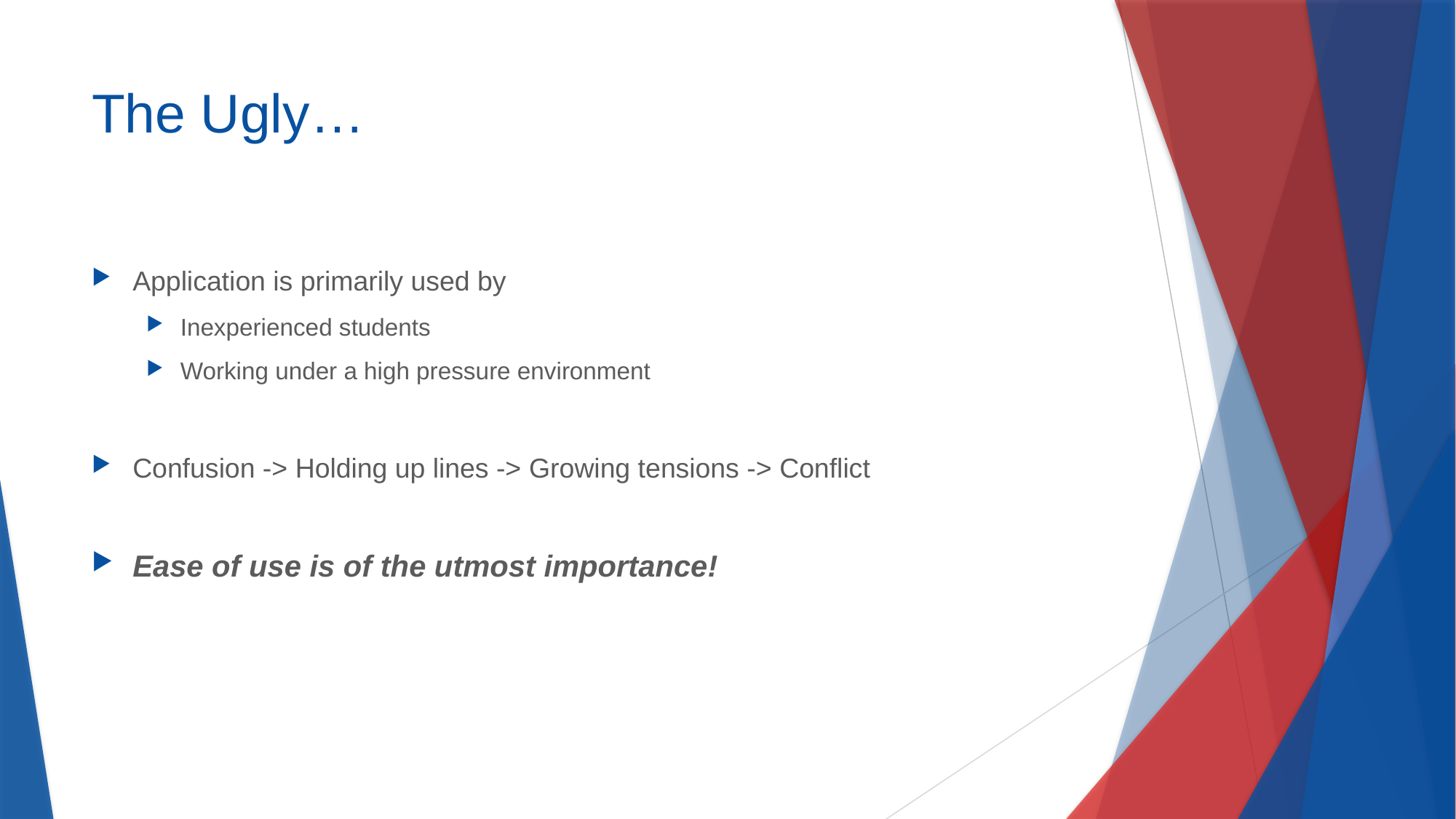

# The Ugly…
Application is primarily used by
Inexperienced students
Working under a high pressure environment

Confusion -> Holding up lines -> Growing tensions -> Conflict

Ease of use is of the utmost importance!